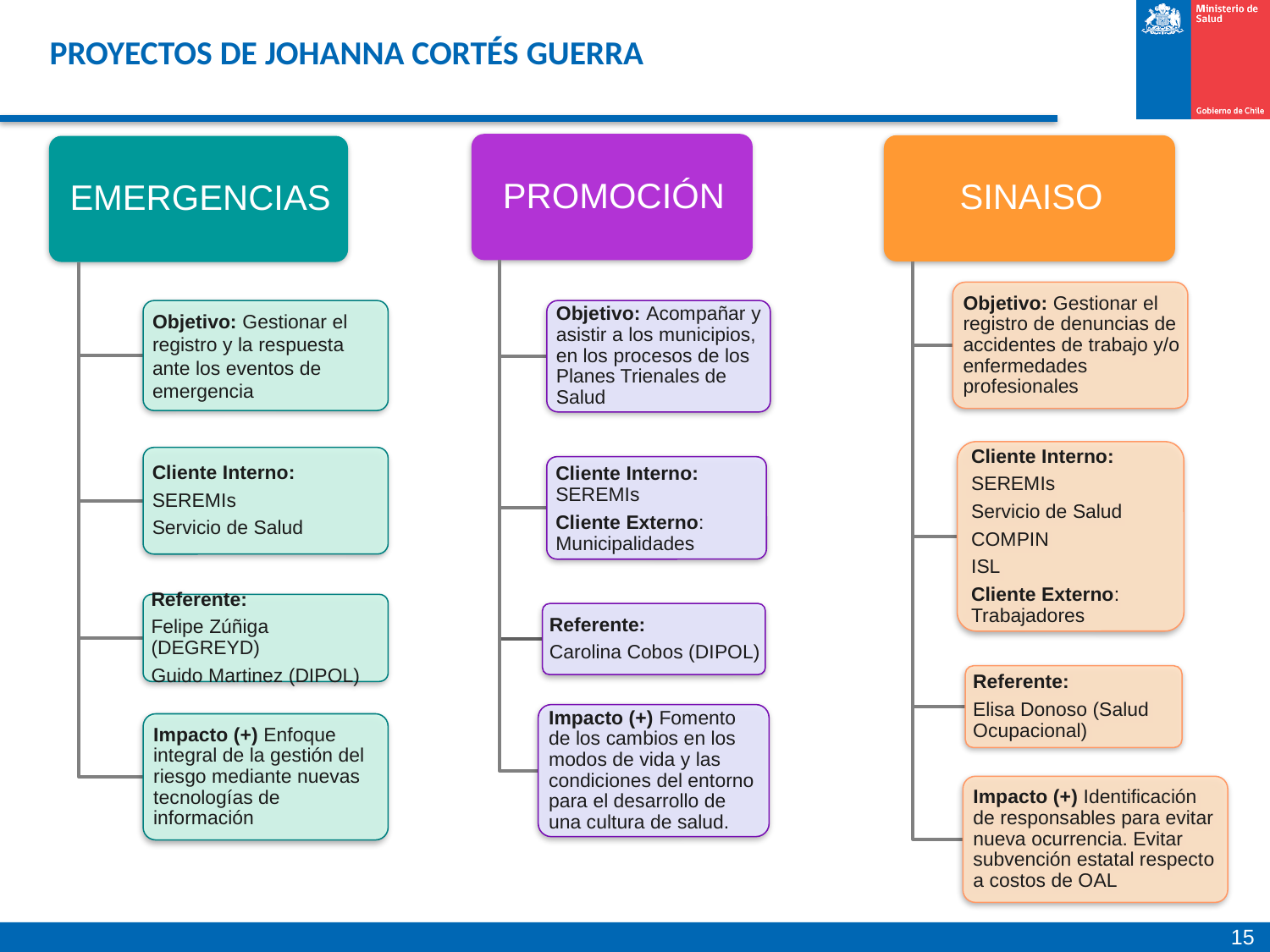

# PROYECTOS DE JOHANNA CORTÉS GUERRA
EMERGENCIAS
Objetivo: Gestionar el registro y la respuesta ante los eventos de emergencia
Cliente Interno:
SEREMIs
Servicio de Salud
Referente:
Felipe Zúñiga (DEGREYD)
Guido Martinez (DIPOL)
Impacto (+) Enfoque integral de la gestión del riesgo mediante nuevas tecnologías de información
PROMOCIÓN
Objetivo: Acompañar y asistir a los municipios, en los procesos de los Planes Trienales de Salud

Cliente Interno: SEREMIs
Cliente Externo: Municipalidades

Referente:
Carolina Cobos (DIPOL)
Impacto (+) Fomento de los cambios en los modos de vida y las condiciones del entorno para el desarrollo de una cultura de salud.
SINAISO
Objetivo: Gestionar el registro de denuncias de accidentes de trabajo y/o enfermedades profesionales
Cliente Interno:
SEREMIs
Servicio de Salud
COMPIN
ISL
Cliente Externo: Trabajadores
Referente:
Elisa Donoso (Salud Ocupacional)
Impacto (+) Identificación de responsables para evitar nueva ocurrencia. Evitar subvención estatal respecto a costos de OAL
15